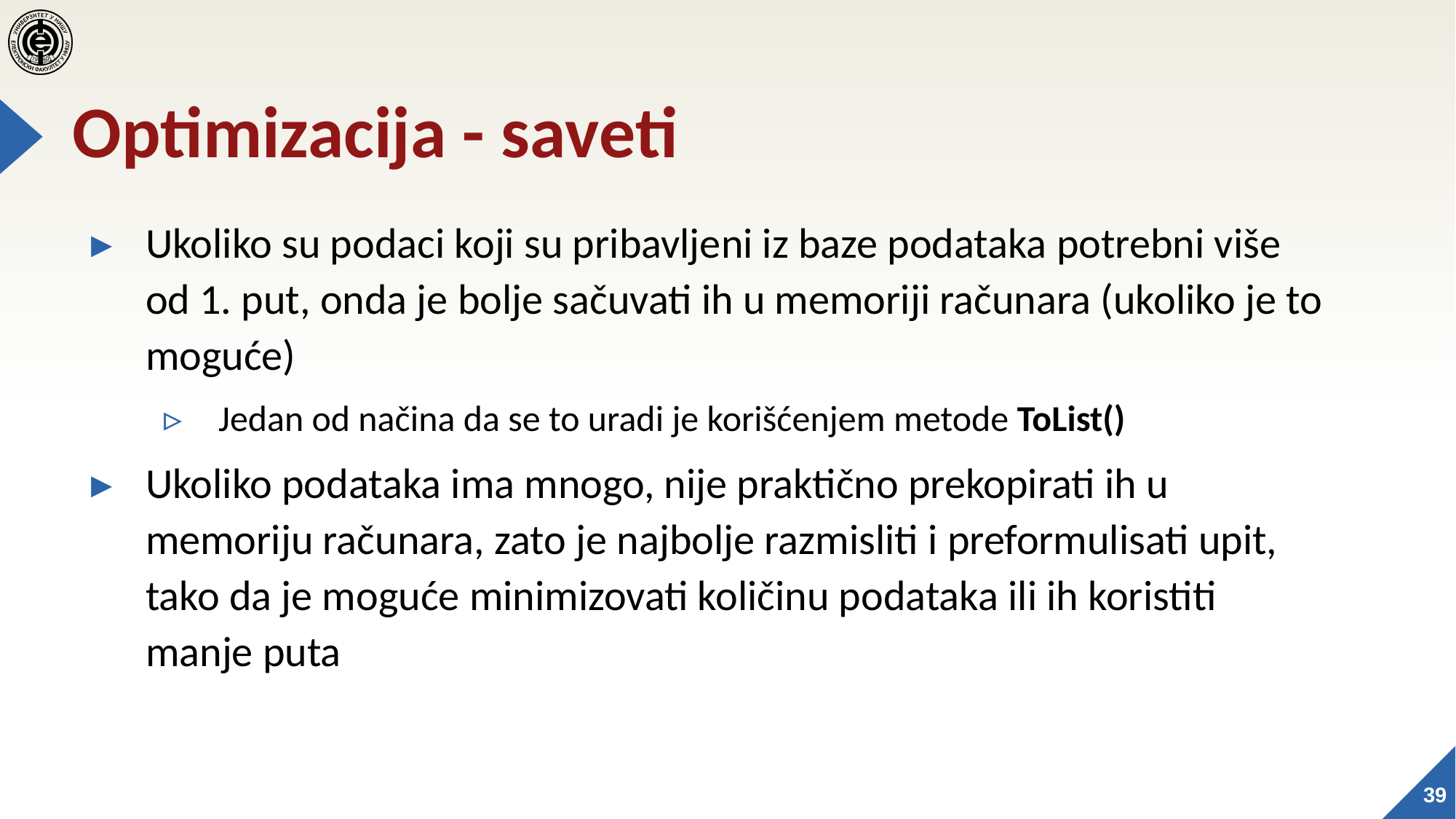

# Optimizacija - saveti
Ukoliko su podaci koji su pribavljeni iz baze podataka potrebni više od 1. put, onda je bolje sačuvati ih u memoriji računara (ukoliko je to moguće)
Jedan od načina da se to uradi je korišćenjem metode ToList()
Ukoliko podataka ima mnogo, nije praktično prekopirati ih u memoriju računara, zato je najbolje razmisliti i preformulisati upit, tako da je moguće minimizovati količinu podataka ili ih koristiti manje puta
39